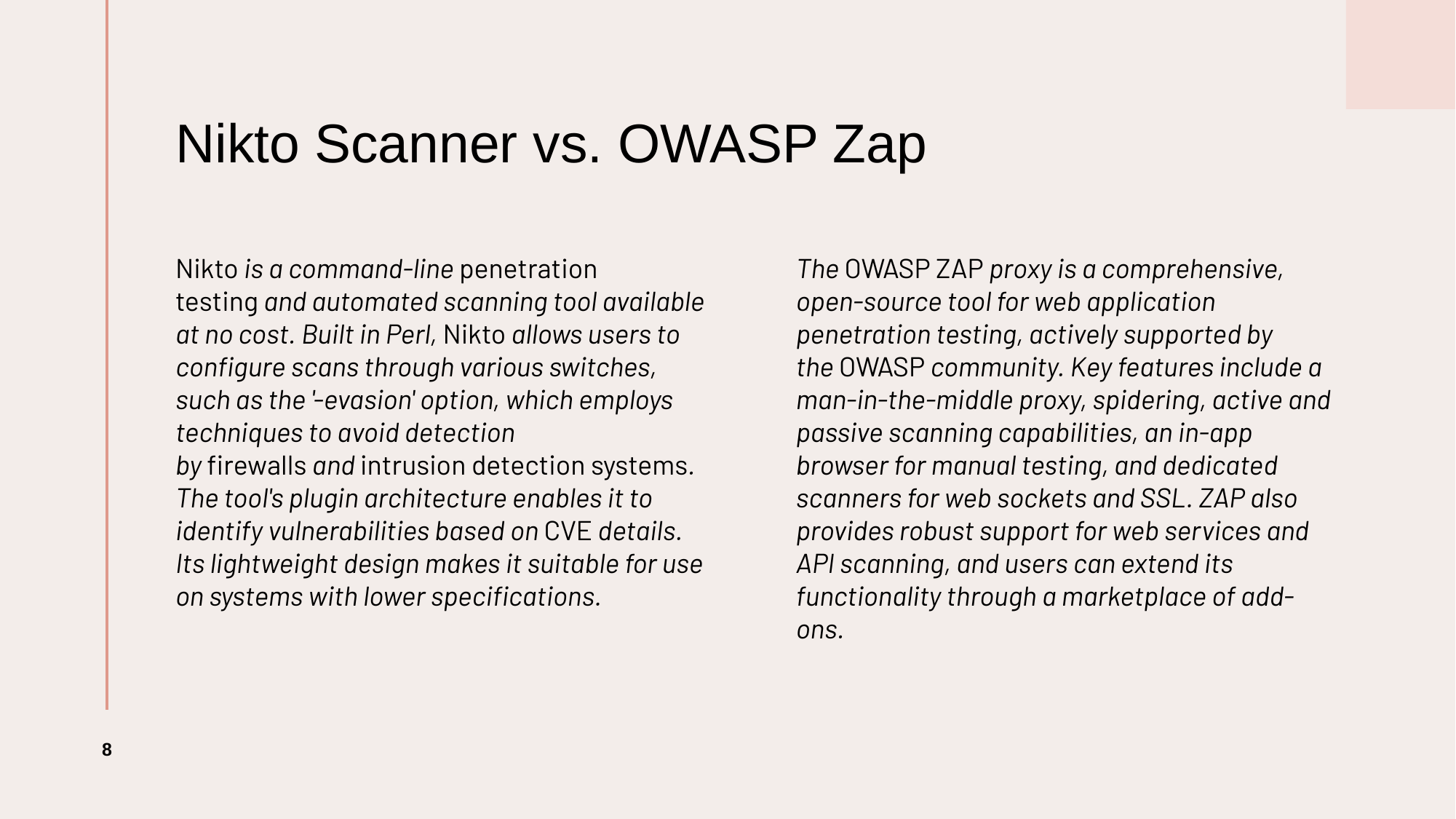

# Nikto Scanner vs. OWASP Zap
Nikto is a command-line penetration testing and automated scanning tool available at no cost. Built in Perl, Nikto allows users to configure scans through various switches, such as the '-evasion' option, which employs techniques to avoid detection by firewalls and intrusion detection systems. The tool's plugin architecture enables it to identify vulnerabilities based on CVE details. Its lightweight design makes it suitable for use on systems with lower specifications.

The OWASP ZAP proxy is a comprehensive, open-source tool for web application penetration testing, actively supported by the OWASP community. Key features include a man-in-the-middle proxy, spidering, active and passive scanning capabilities, an in-app browser for manual testing, and dedicated scanners for web sockets and SSL. ZAP also provides robust support for web services and API scanning, and users can extend its functionality through a marketplace of add-ons.

8